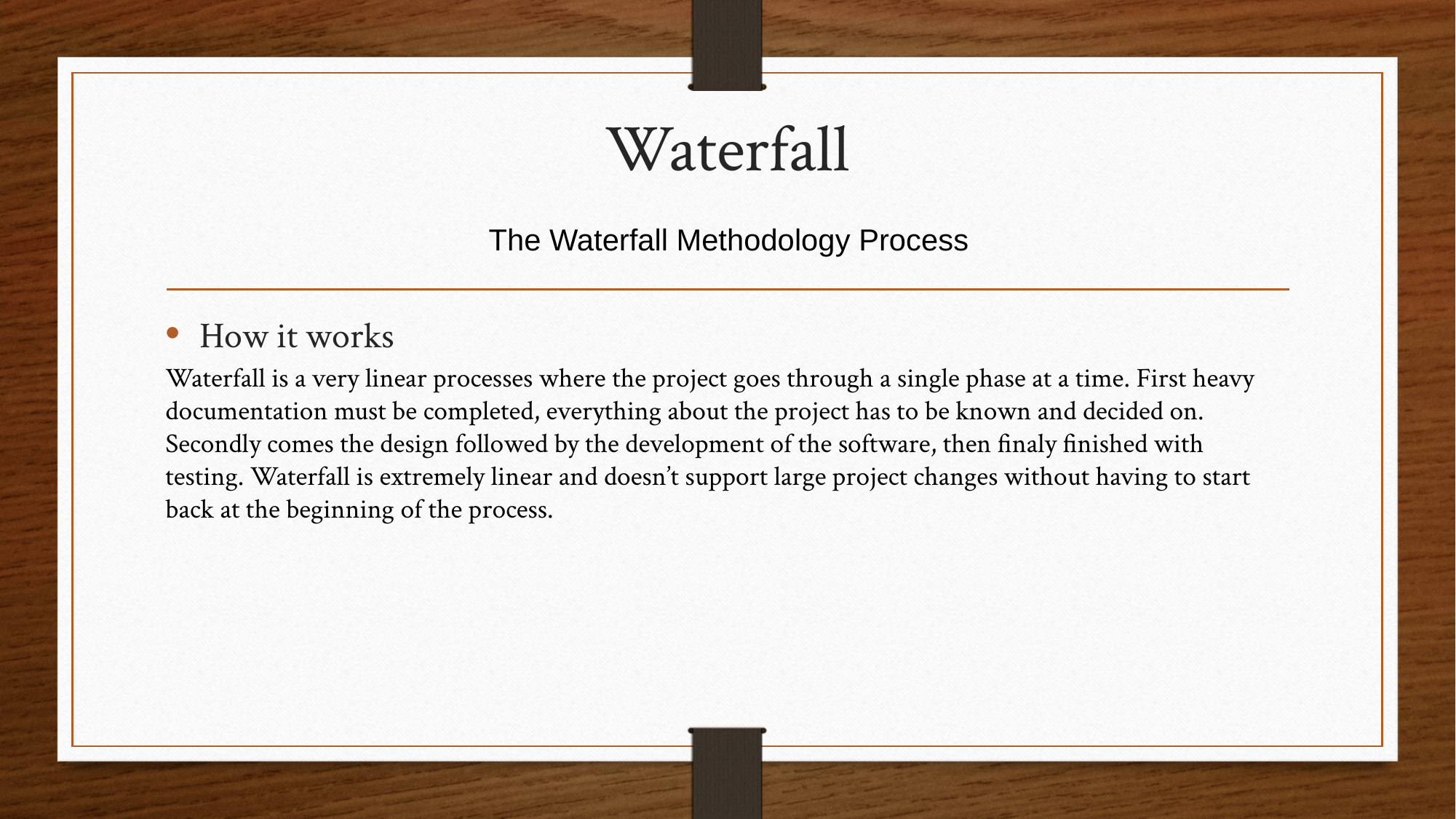

# Waterfall
The Waterfall Methodology Process
How it works

Waterfall is a very linear processes where the project goes through a single phase at a time. First heavy documentation must be completed, everything about the project has to be known and decided on. Secondly comes the design followed by the development of the software, then finaly finished with testing. Waterfall is extremely linear and doesn’t support large project changes without having to start back at the beginning of the process.